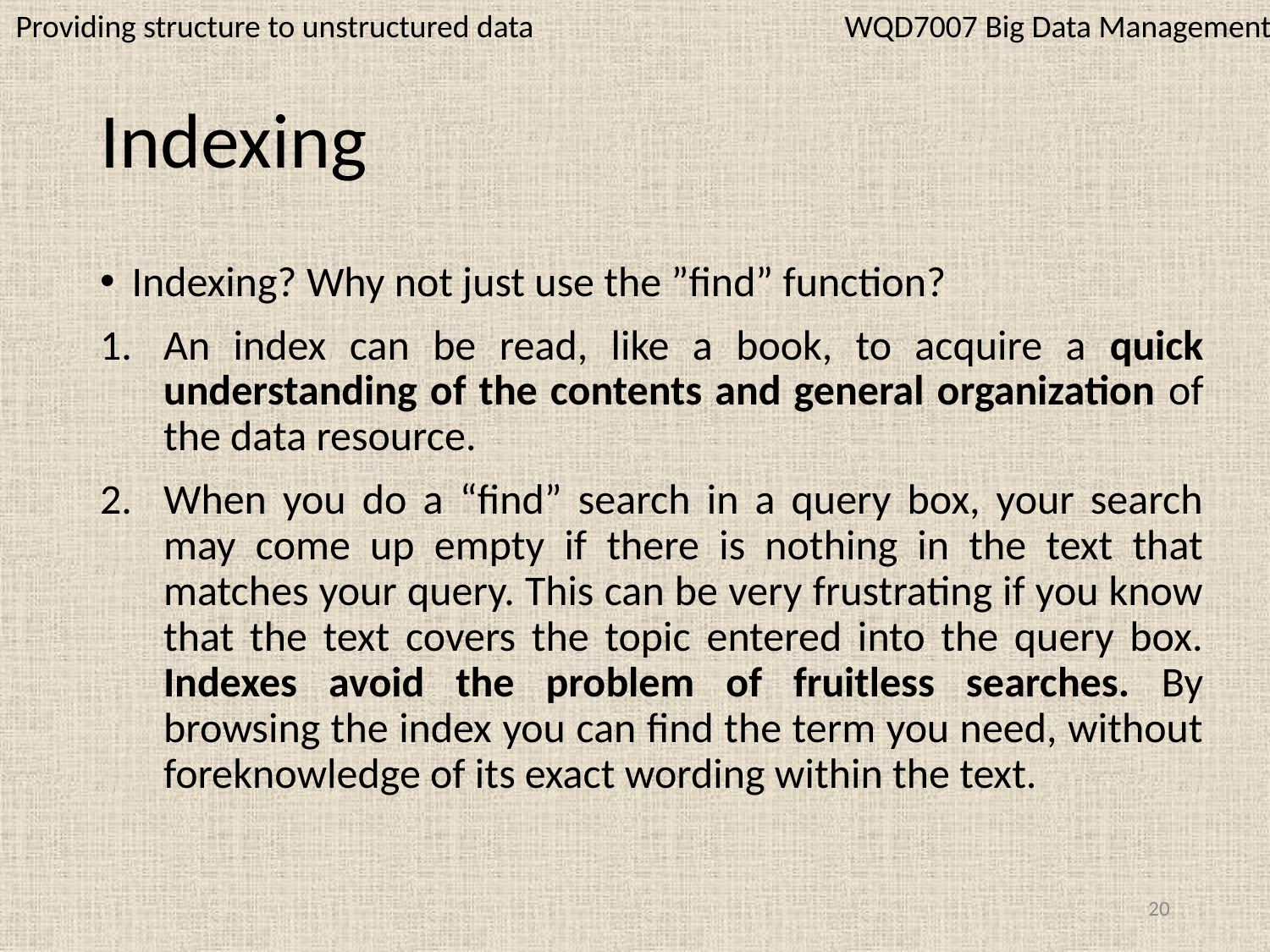

WQD7007 Big Data Management
Providing structure to unstructured data
# Indexing
Indexing? Why not just use the ”find” function?
An index can be read, like a book, to acquire a quick understanding of the contents and general organization of the data resource.
When you do a “find” search in a query box, your search may come up empty if there is nothing in the text that matches your query. This can be very frustrating if you know that the text covers the topic entered into the query box. Indexes avoid the problem of fruitless searches. By browsing the index you can find the term you need, without foreknowledge of its exact wording within the text.

20